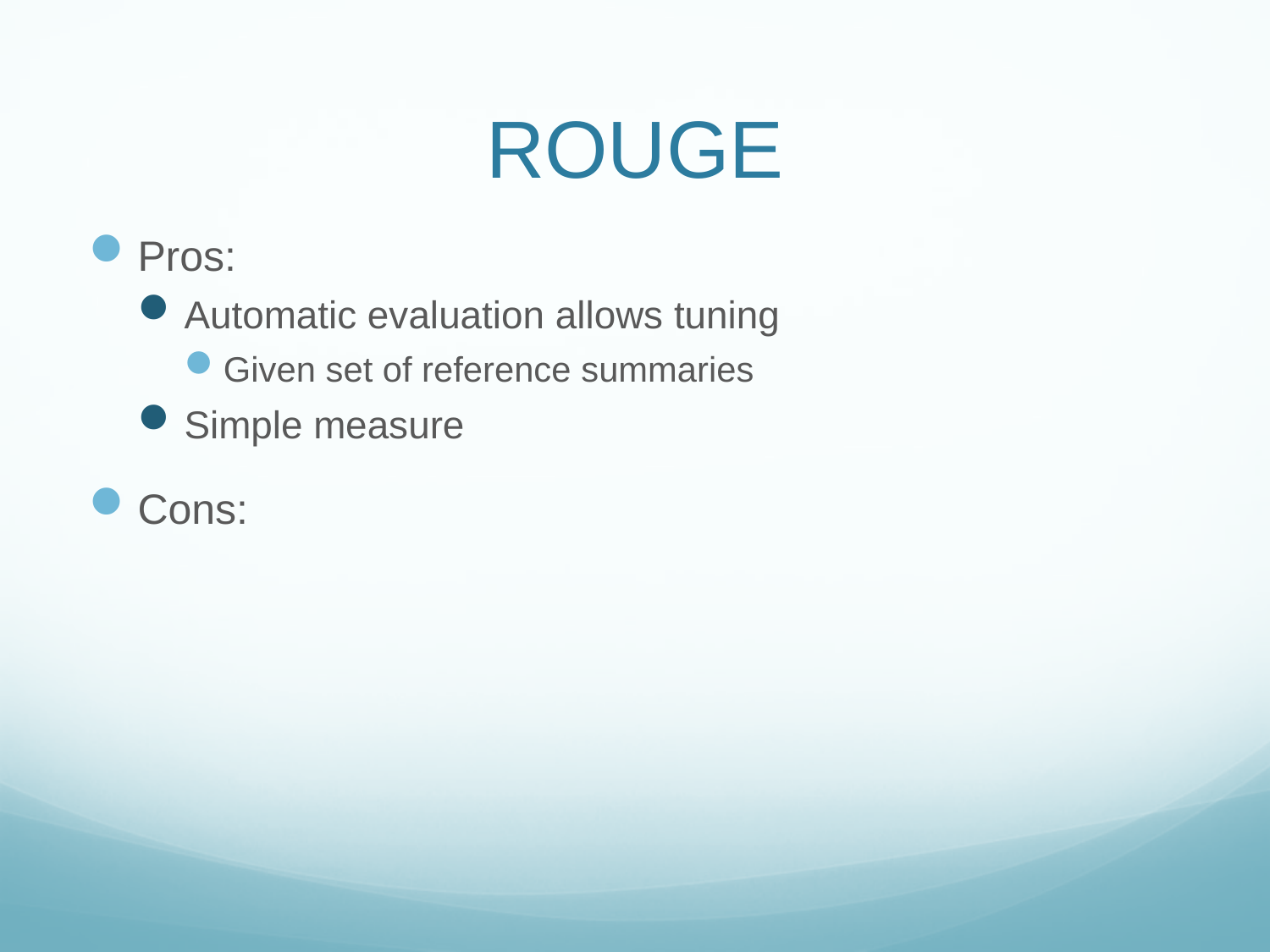

# ROUGE
Pros:
Automatic evaluation allows tuning
Given set of reference summaries
Simple measure
Cons: